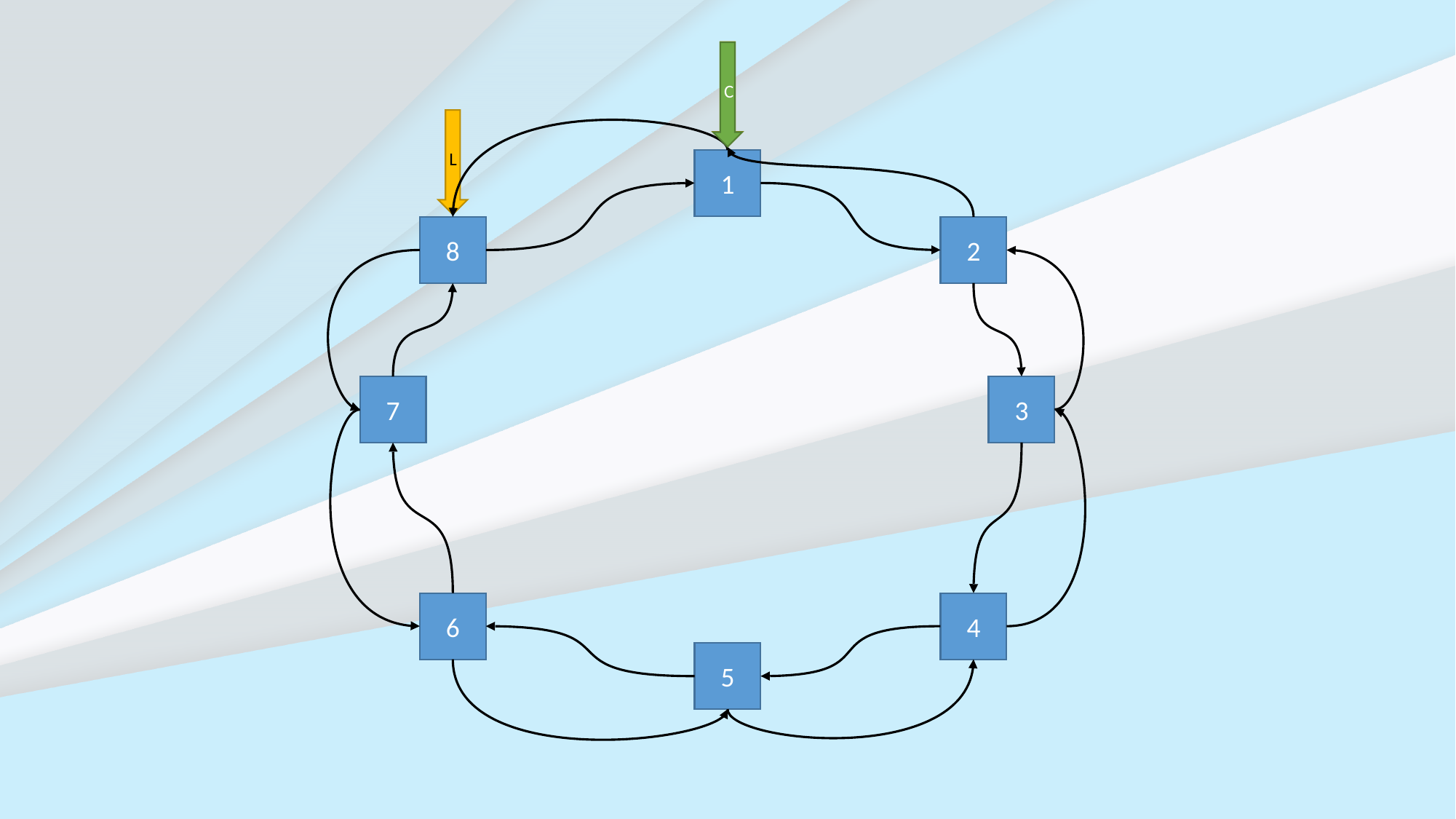

F
C
L
1
8
2
7
3
6
4
5